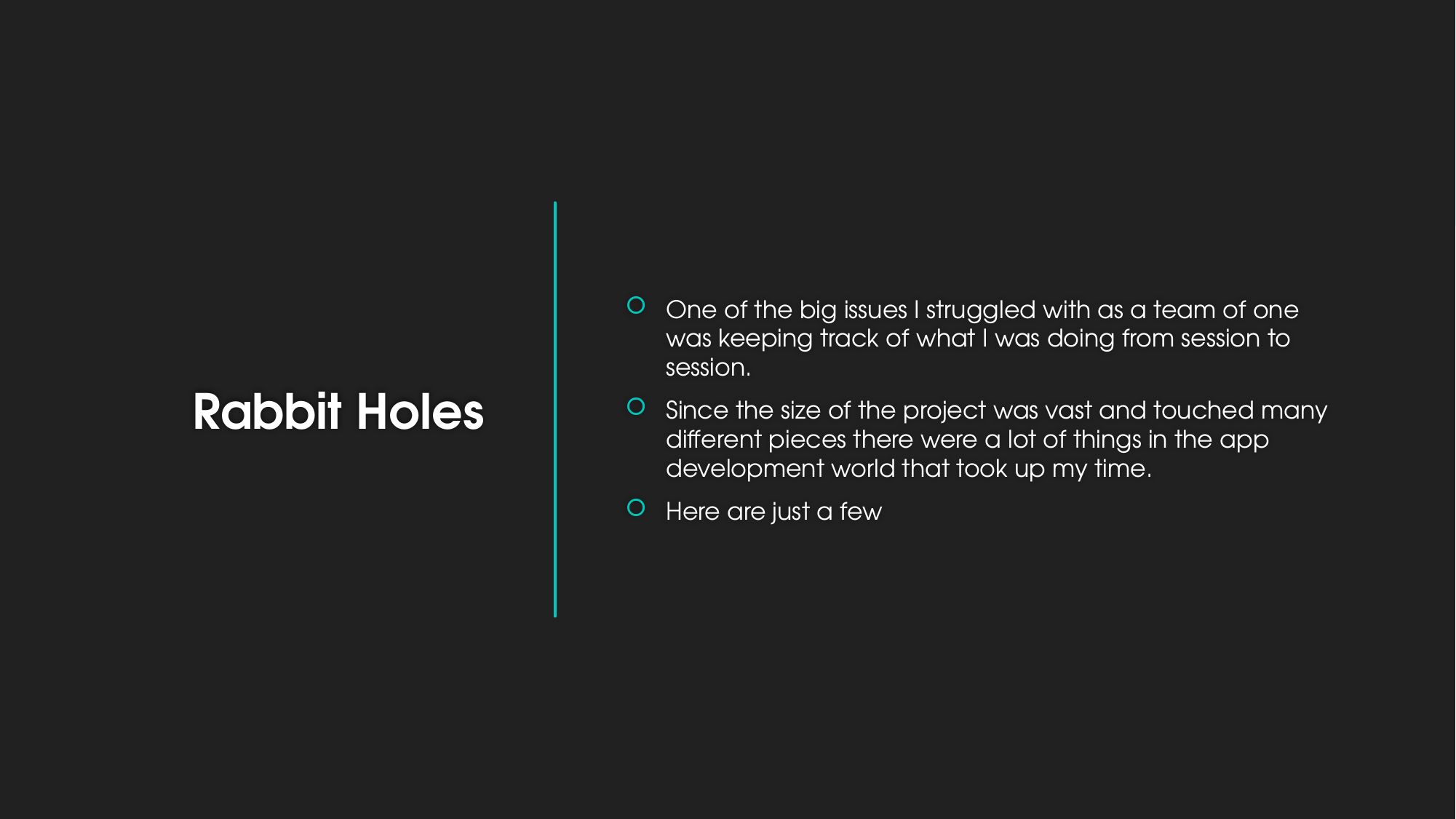

One of the big issues I struggled with as a team of one was keeping track of what I was doing from session to session.
Since the size of the project was vast and touched many different pieces there were a lot of things in the app development world that took up my time.
Here are just a few
# Rabbit Holes